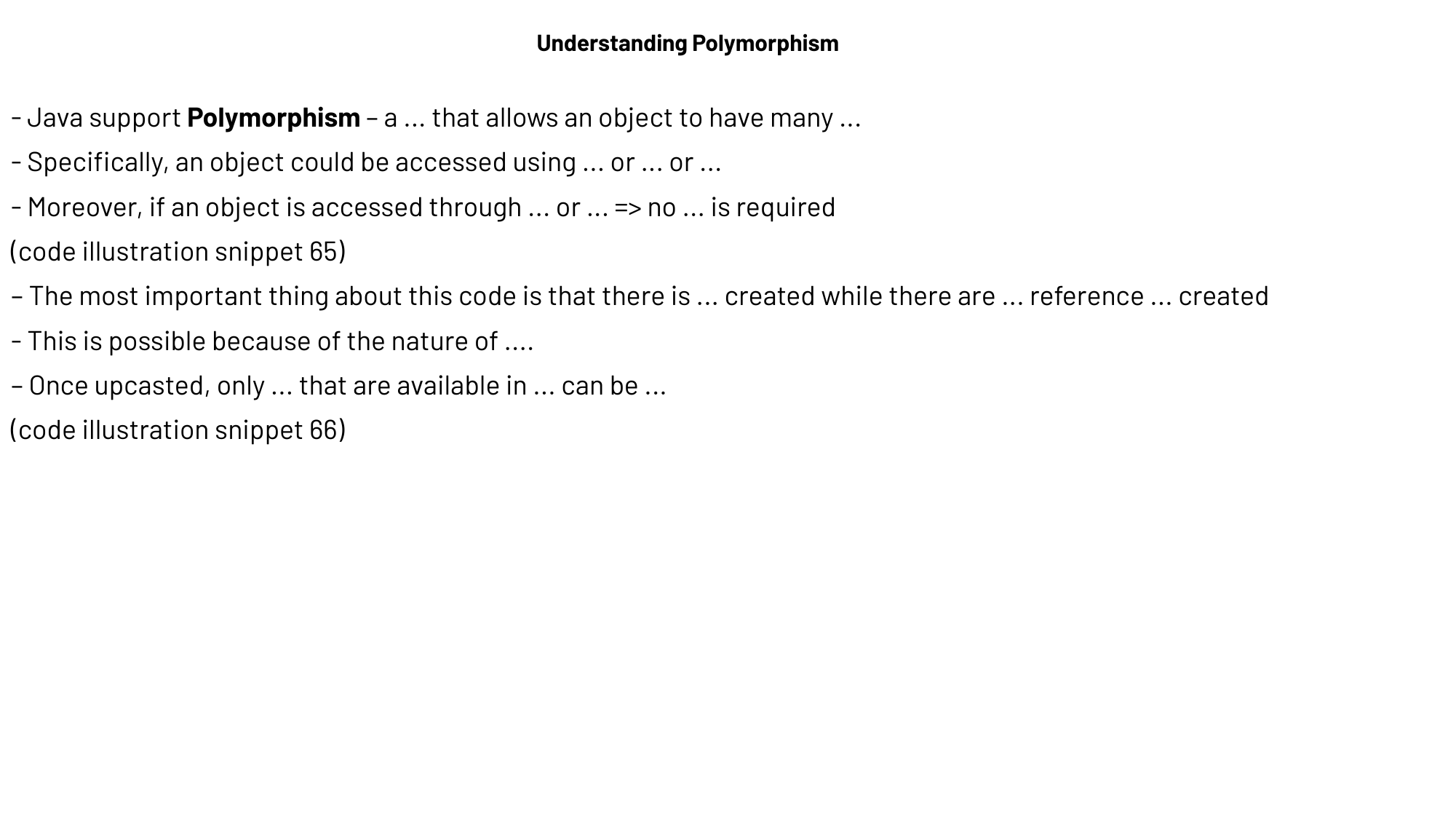

Understanding Polymorphism
- Java support Polymorphism – a ... that allows an object to have many ...
- Specifically, an object could be accessed using ... or ... or ...
- Moreover, if an object is accessed through ... or ... => no ... is required
(code illustration snippet 65)
– The most important thing about this code is that there is ... created while there are ... reference ... created
- This is possible because of the nature of ....
– Once upcasted, only ... that are available in ... can be ...
(code illustration snippet 66)